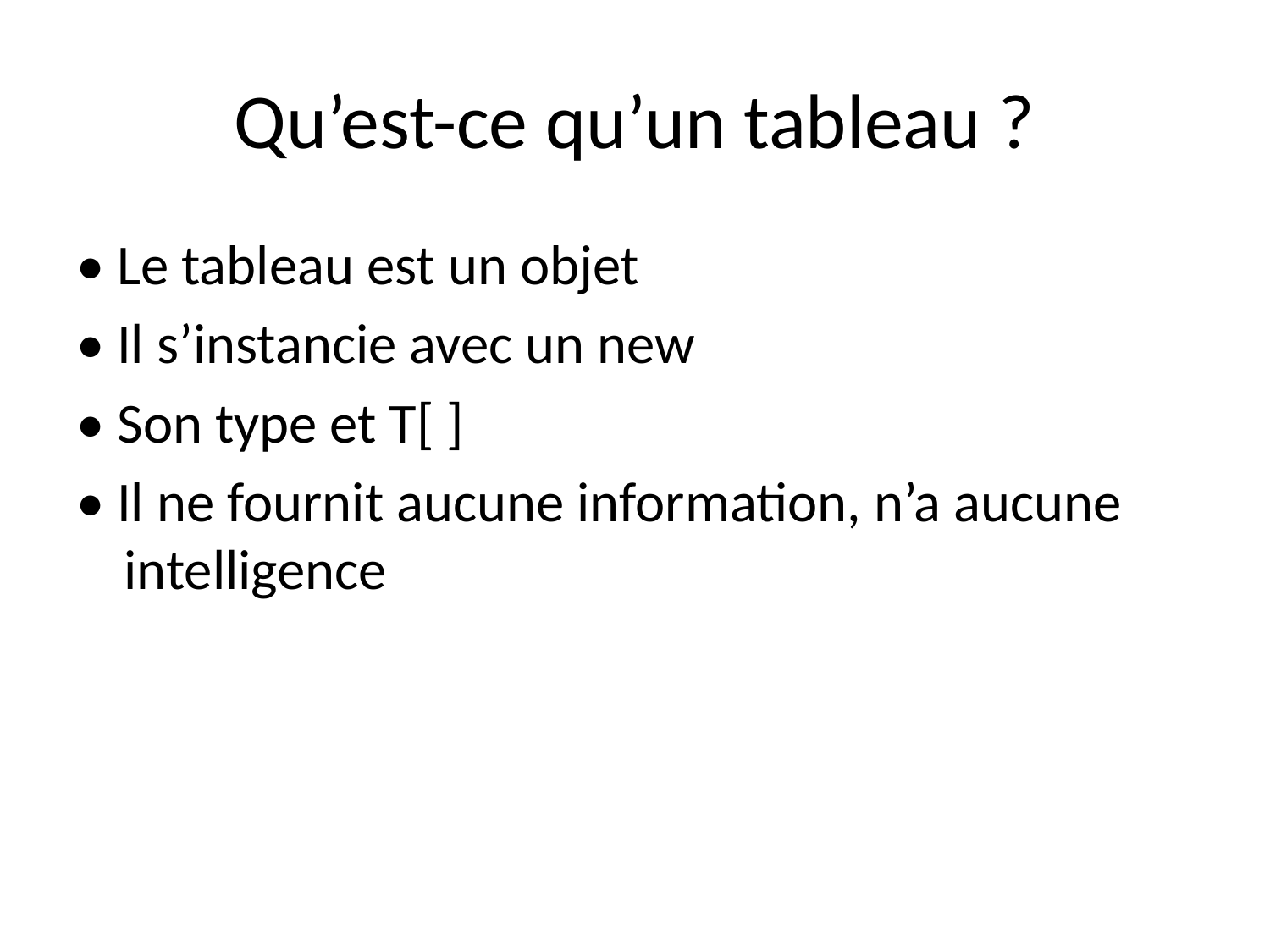

# Qu’est-ce qu’un tableau ?
• Le tableau est un objet
• Il s’instancie avec un new
• Son type et T[ ]
• Il ne fournit aucune information, n’a aucune intelligence